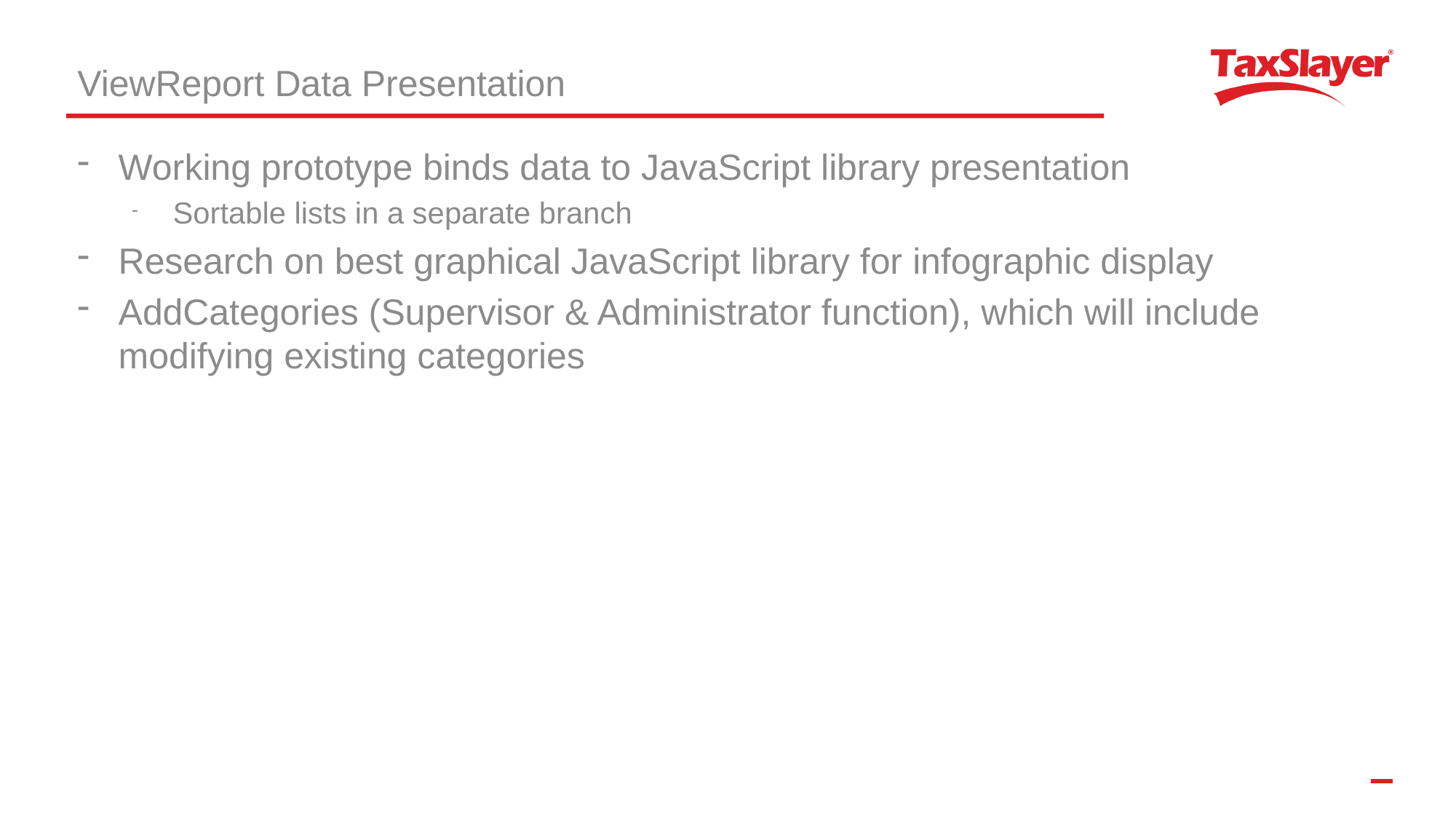

ViewReport Data Presentation
Working prototype binds data to JavaScript library presentation
Sortable lists in a separate branch
Research on best graphical JavaScript library for infographic display
AddCategories (Supervisor & Administrator function), which will include modifying existing categories